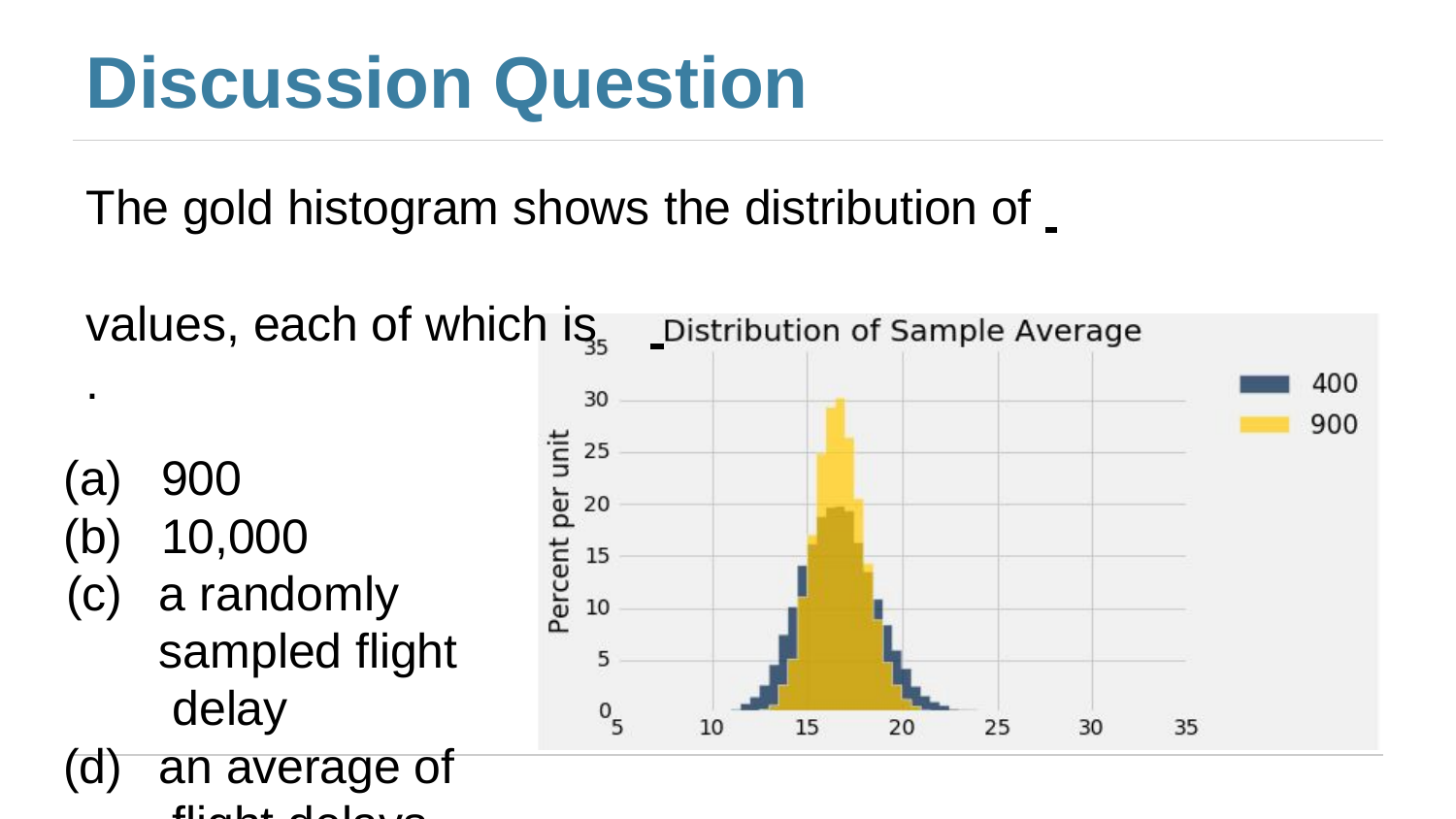

# Discussion Question
The gold histogram shows the distribution of
values, each of which is	 	.
(a)	900  (b)	10,000
a randomly  sampled flight  delay
an average of  flight delays